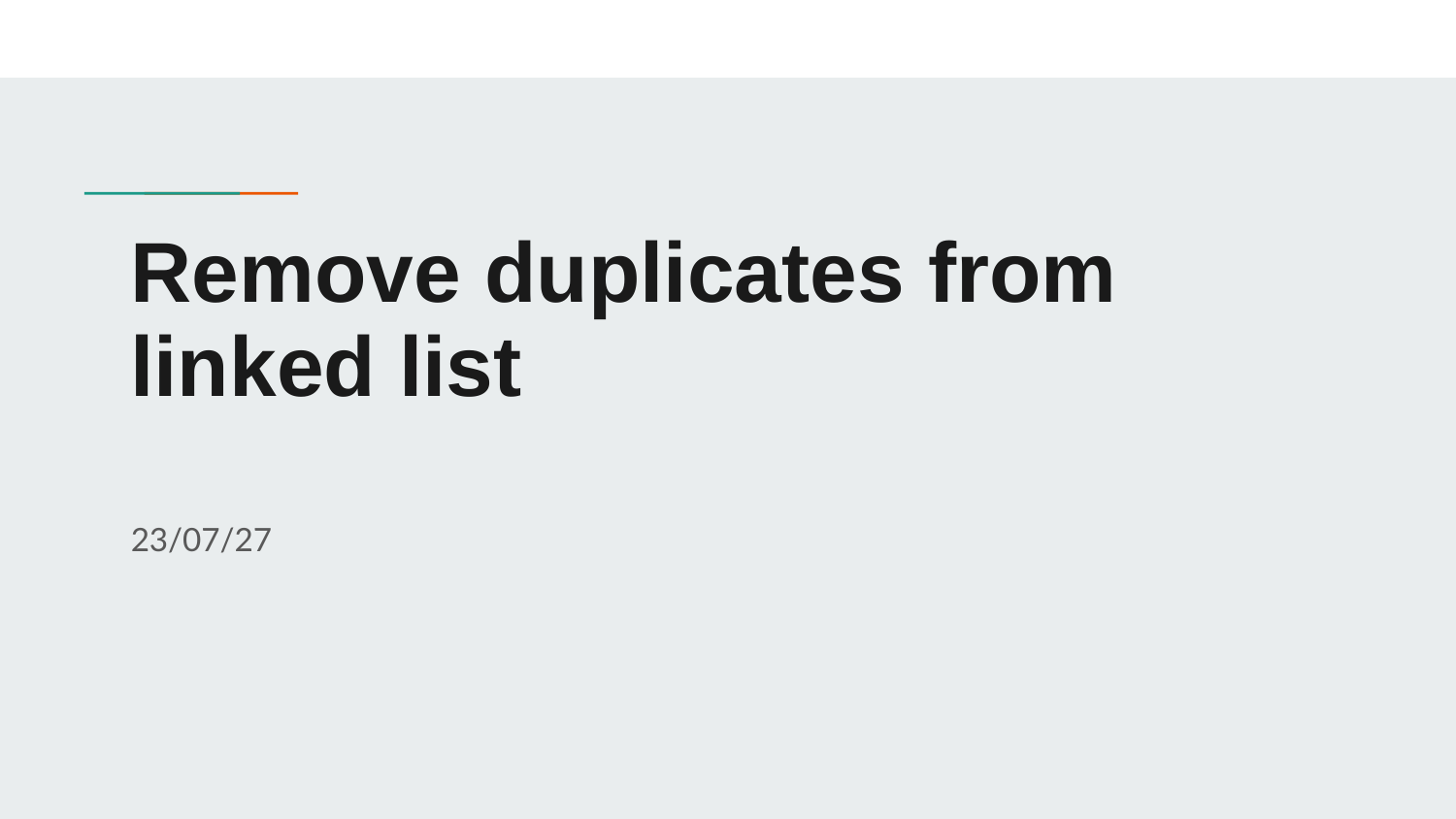

# Remove duplicates from linked list
23/07/27